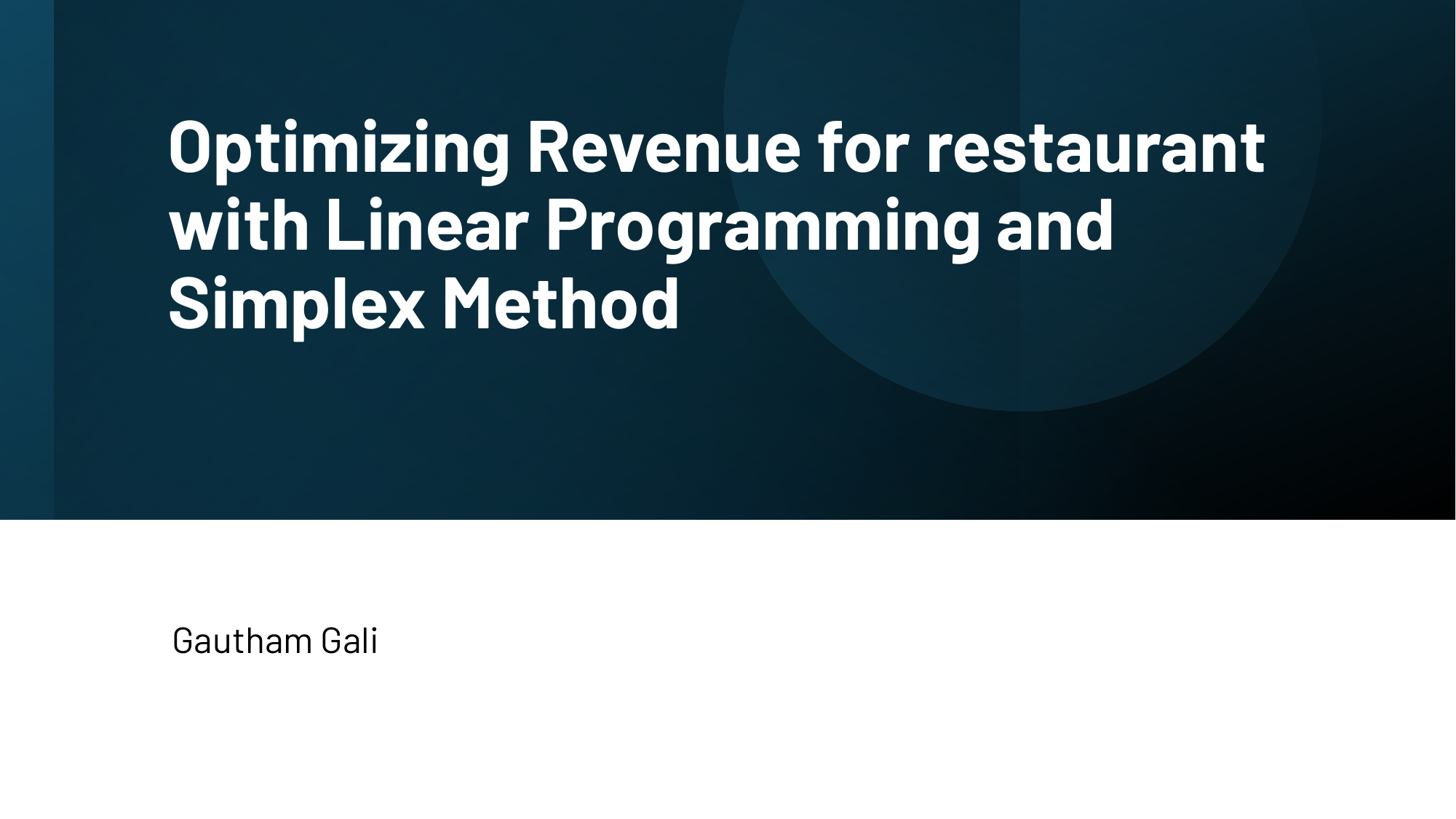

# Optimizing Revenue for restaurant with Linear Programming and Simplex Method
Gautham Gali